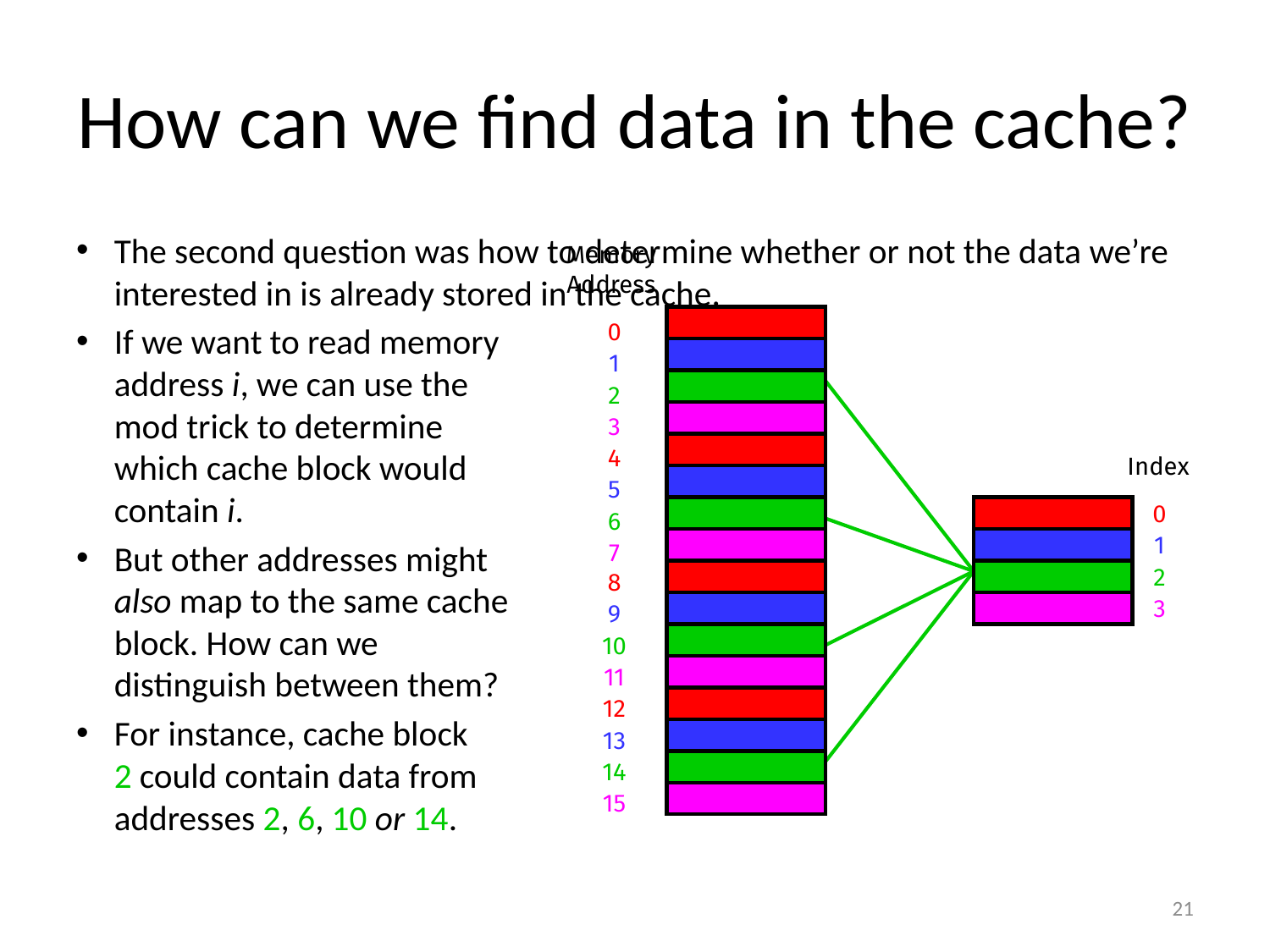

# How can we find data in the cache?
The second question was how to determine whether or not the data we’re interested in is already stored in the cache.
If we want to read memory
	address i, we can use the
	mod trick to determine
	which cache block would
	contain i.
But other addresses might
	also map to the same cache
	block. How can we
	distinguish between them?
For instance, cache block
	2 could contain data from
	addresses 2, 6, 10 or 14.
Memory
Address
0
1
2
3
4
5
6
7
8
9
10
11
12
13
14
15

Index

0
1
2
3

21